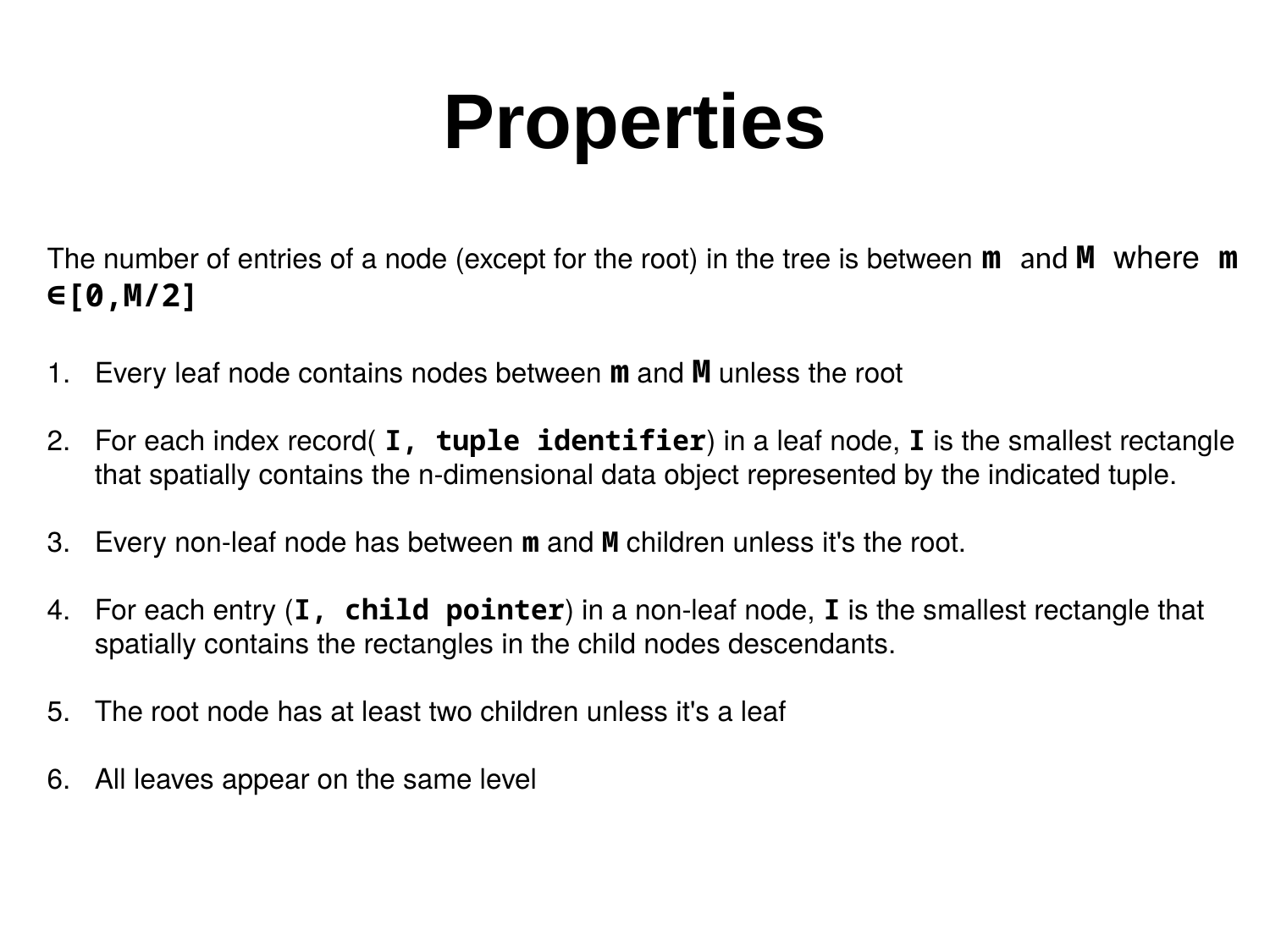

# Properties
The number of entries of a node (except for the root) in the tree is between m and M where m ∈[0,M/2]

Every leaf node contains nodes between m and M unless the root
For each index record( I, tuple identifier) in a leaf node, I is the smallest rectangle that spatially contains the n-dimensional data object represented by the indicated tuple.
Every non-leaf node has between m and M children unless it's the root.
For each entry (I, child pointer) in a non-leaf node, I is the smallest rectangle that spatially contains the rectangles in the child nodes descendants.
The root node has at least two children unless it's a leaf
All leaves appear on the same level